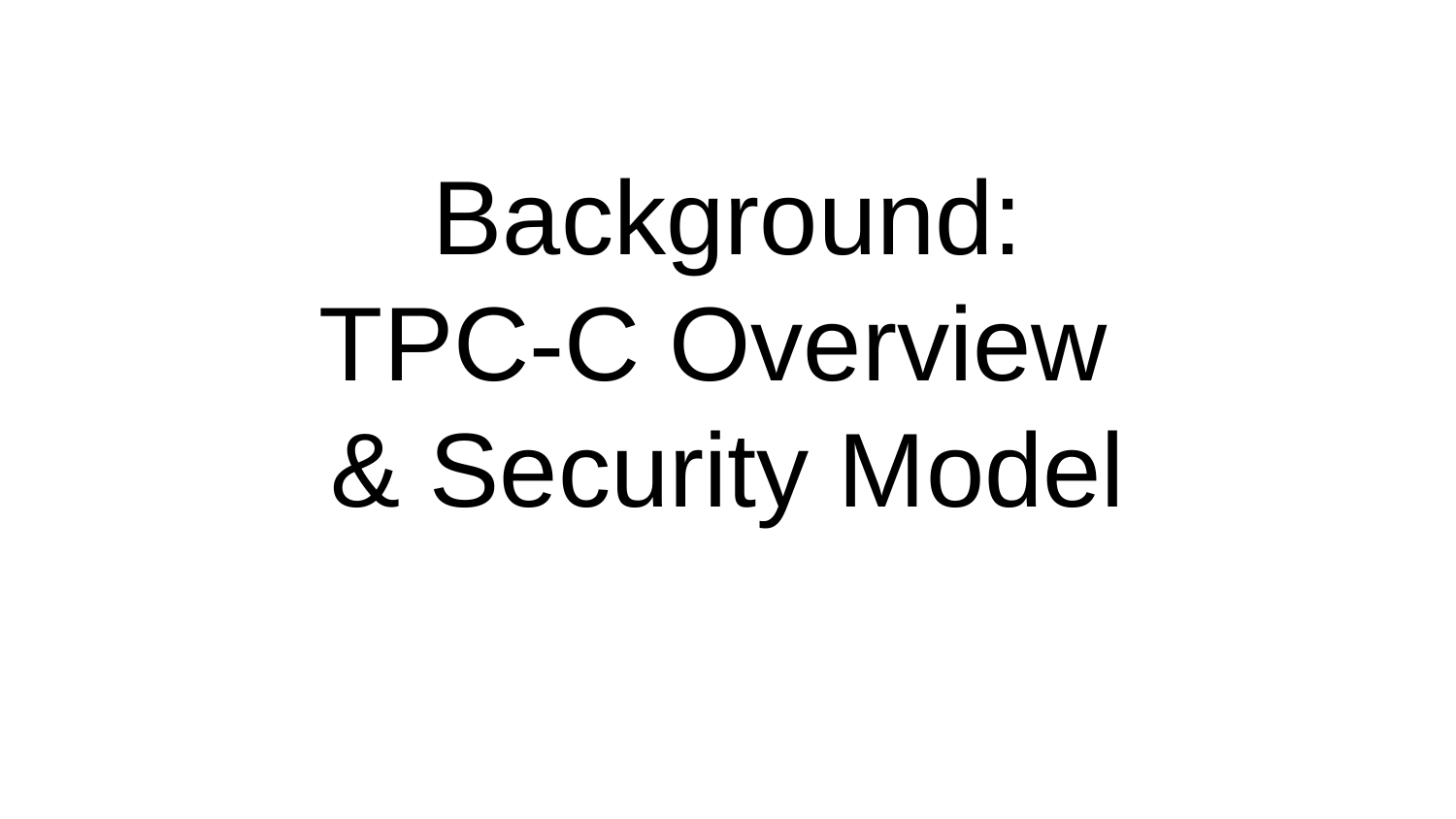

# Background: TPC-C Overview
& Security Model